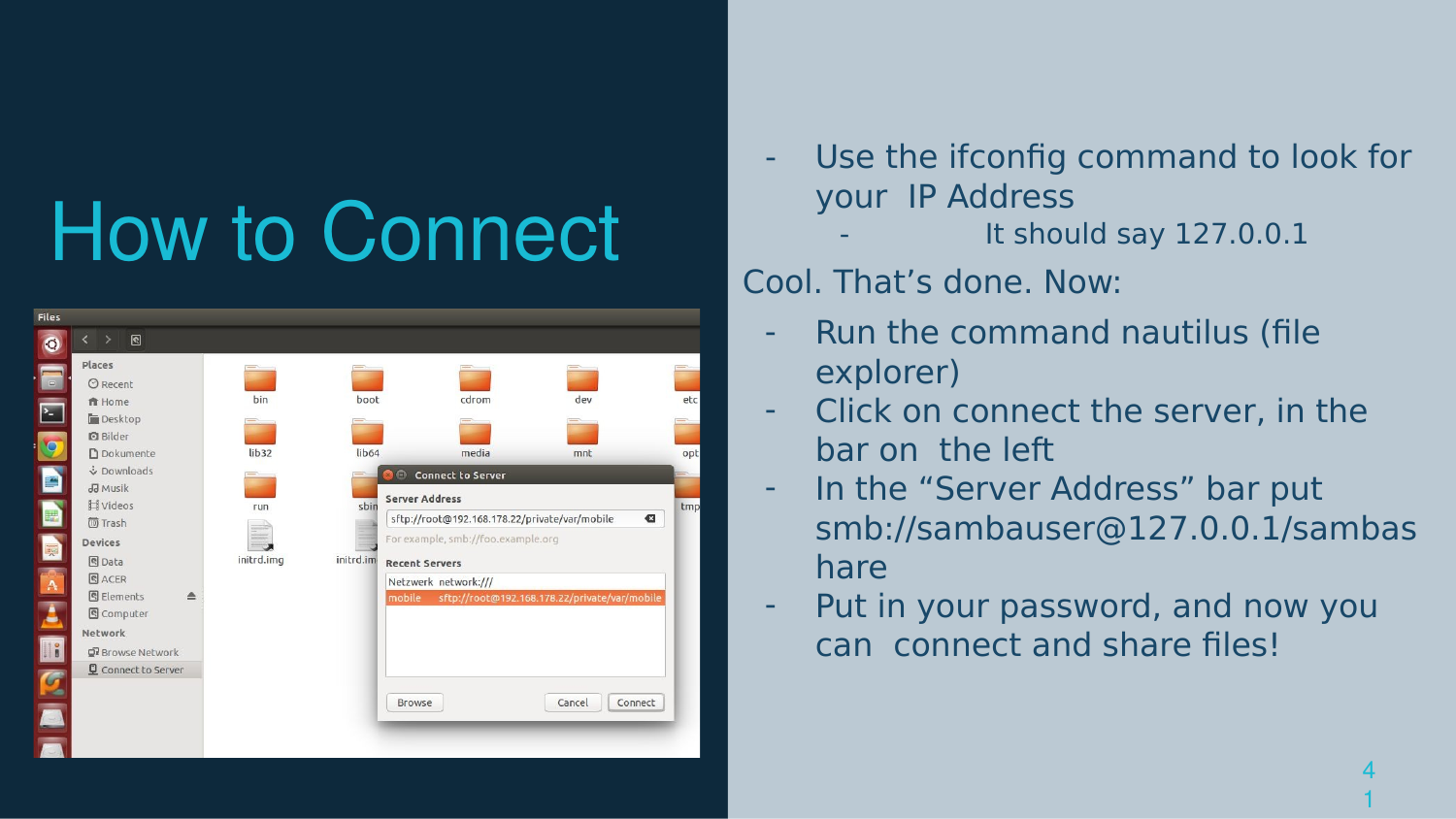

# -	Use the ifconﬁg command to look for your  IP Address
How to Connect
-	It should say 127.0.0.1
Cool. That’s done. Now:
Run the command nautilus (ﬁle explorer)
Click on connect the server, in the bar on  the left
In the “Server Address” bar put  smb://sambauser@127.0.0.1/sambashare
Put in your password, and now you can  connect and share ﬁles!

41